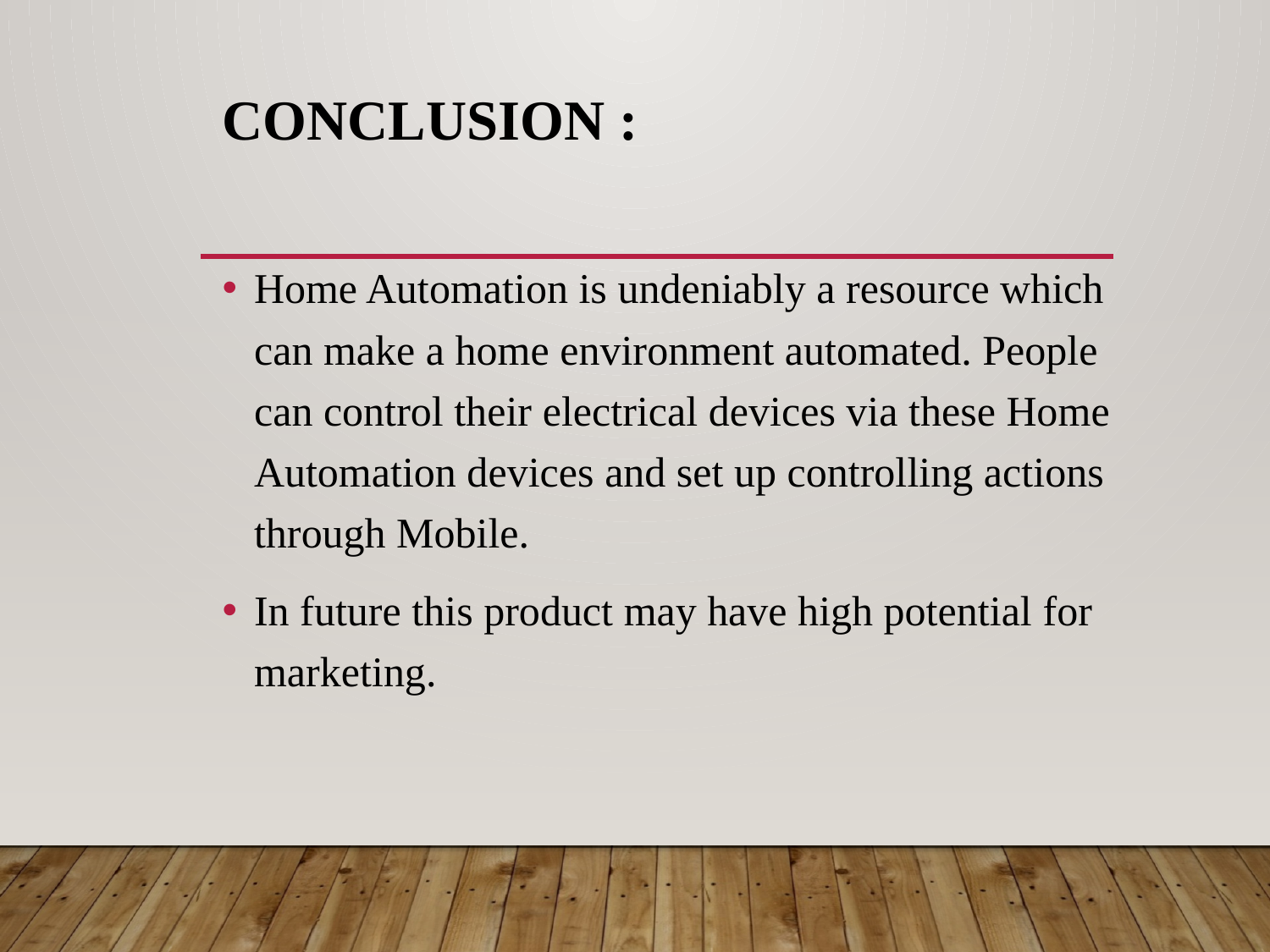

# Conclusion :
Home Automation is undeniably a resource which can make a home environment automated. People can control their electrical devices via these Home Automation devices and set up controlling actions through Mobile.
In future this product may have high potential for marketing.